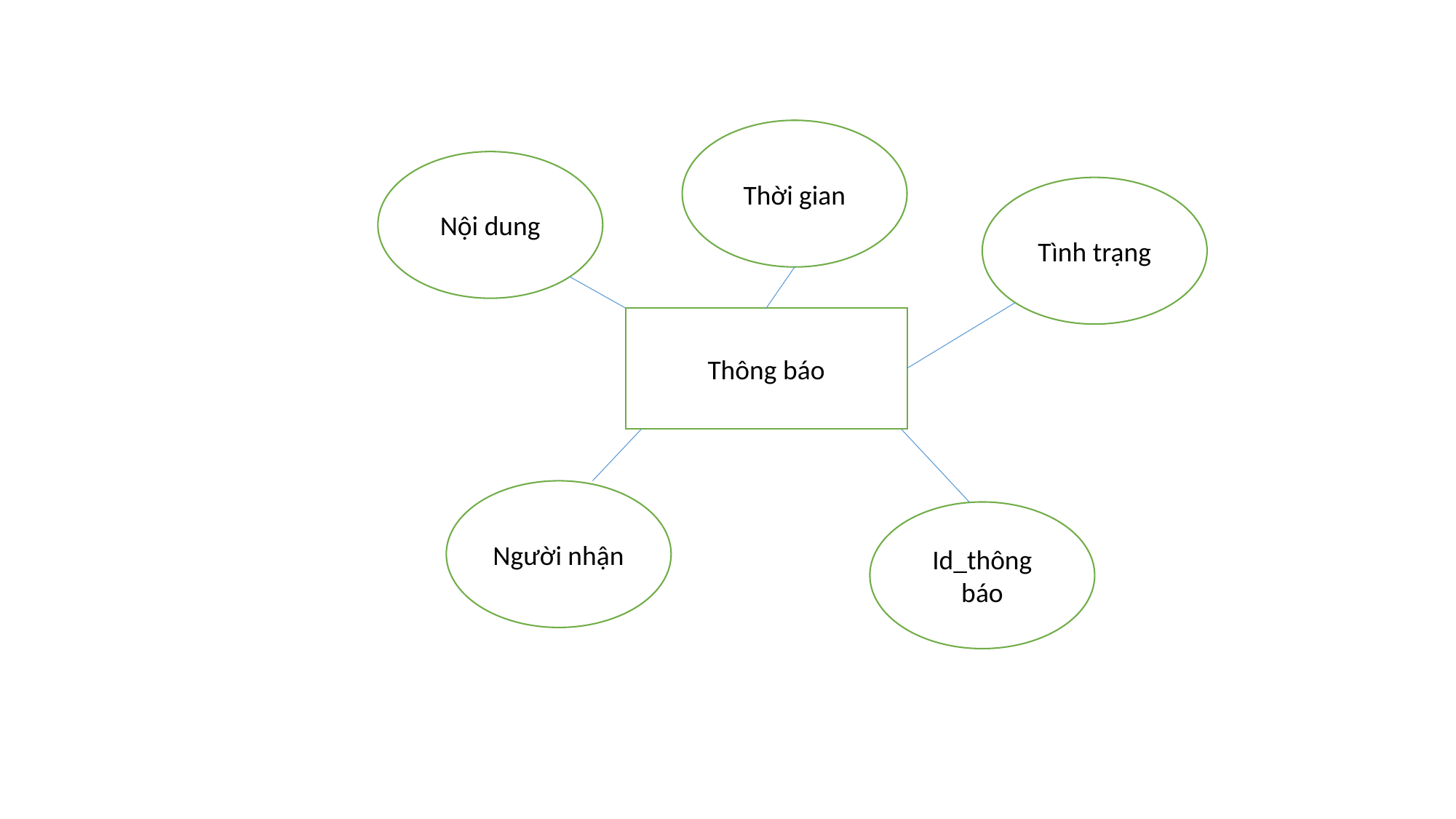

Thời gian
Nội dung
Tình trạng
Thông báo
Người nhận
Id_thông báo